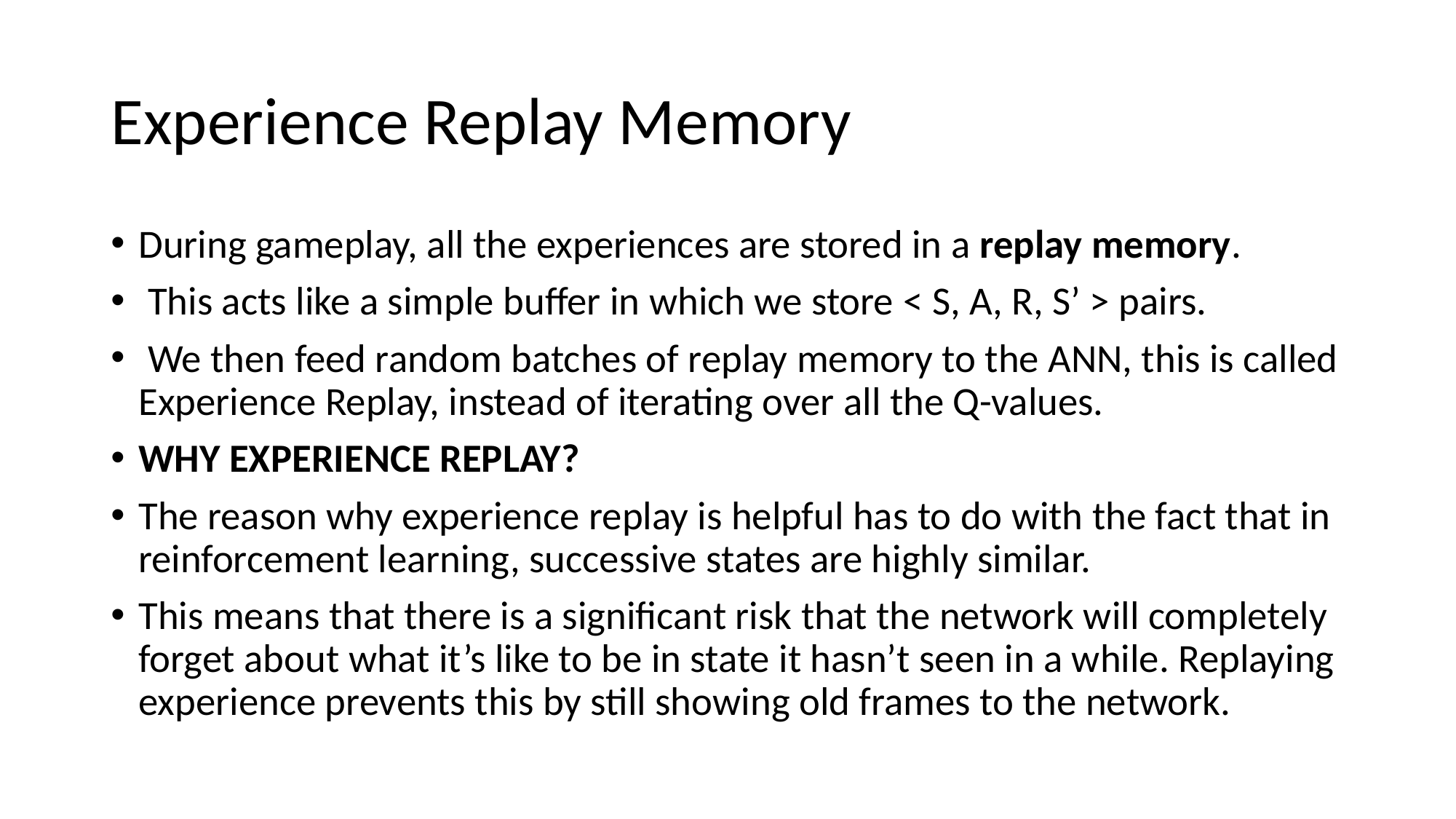

# Experience Replay Memory
During gameplay, all the experiences are stored in a replay memory.
 This acts like a simple buffer in which we store < S, A, R, S’ > pairs.
 We then feed random batches of replay memory to the ANN, this is called Experience Replay, instead of iterating over all the Q-values.
WHY EXPERIENCE REPLAY?
The reason why experience replay is helpful has to do with the fact that in reinforcement learning, successive states are highly similar.
This means that there is a significant risk that the network will completely forget about what it’s like to be in state it hasn’t seen in a while. Replaying experience prevents this by still showing old frames to the network.